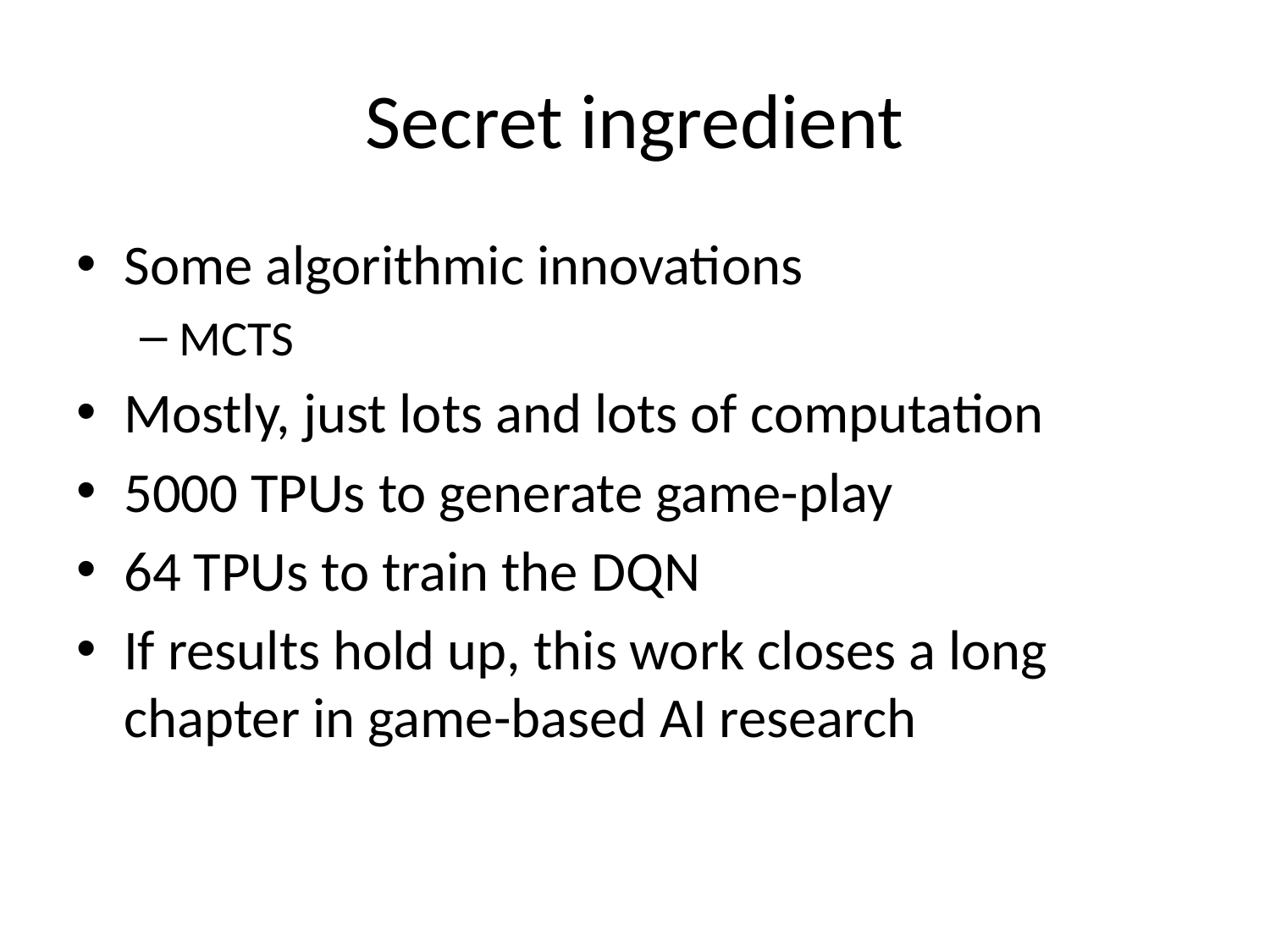

# Secret ingredient
Some algorithmic innovations
MCTS
Mostly, just lots and lots of computation
5000 TPUs to generate game-play
64 TPUs to train the DQN
If results hold up, this work closes a long chapter in game-based AI research